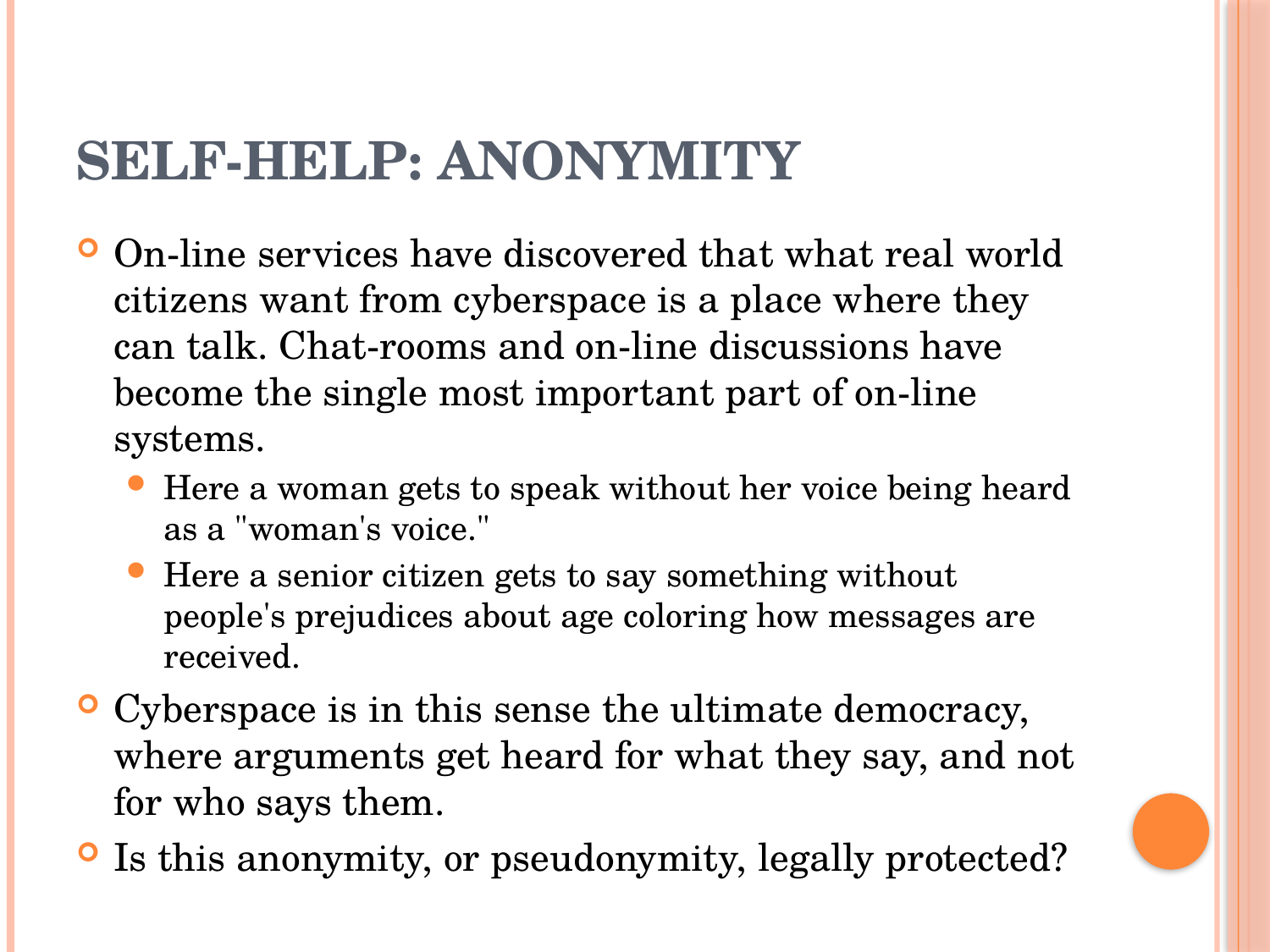

# Self-Help: Anonymity
On-line services have discovered that what real world citizens want from cyberspace is a place where they can talk. Chat-rooms and on-line discussions have become the single most important part of on-line systems.
Here a woman gets to speak without her voice being heard as a "woman's voice."
Here a senior citizen gets to say something without people's prejudices about age coloring how messages are received.
Cyberspace is in this sense the ultimate democracy, where arguments get heard for what they say, and not for who says them.
Is this anonymity, or pseudonymity, legally protected?